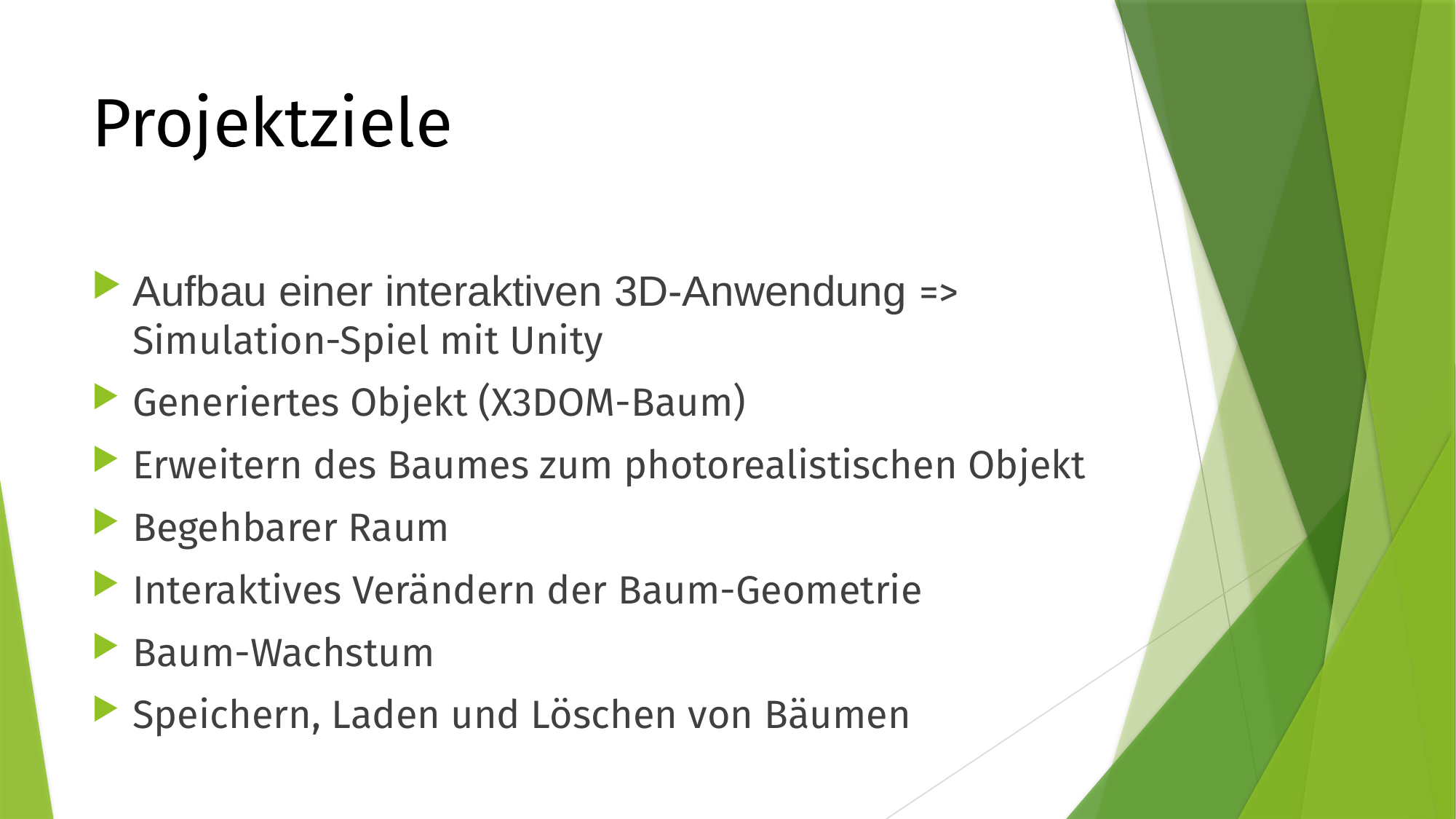

# Projektziele
Aufbau einer interaktiven 3D-Anwendung => Simulation-Spiel mit Unity
Generiertes Objekt (X3DOM-Baum)
Erweitern des Baumes zum photorealistischen Objekt
Begehbarer Raum
Interaktives Verändern der Baum-Geometrie
Baum-Wachstum
Speichern, Laden und Löschen von Bäumen